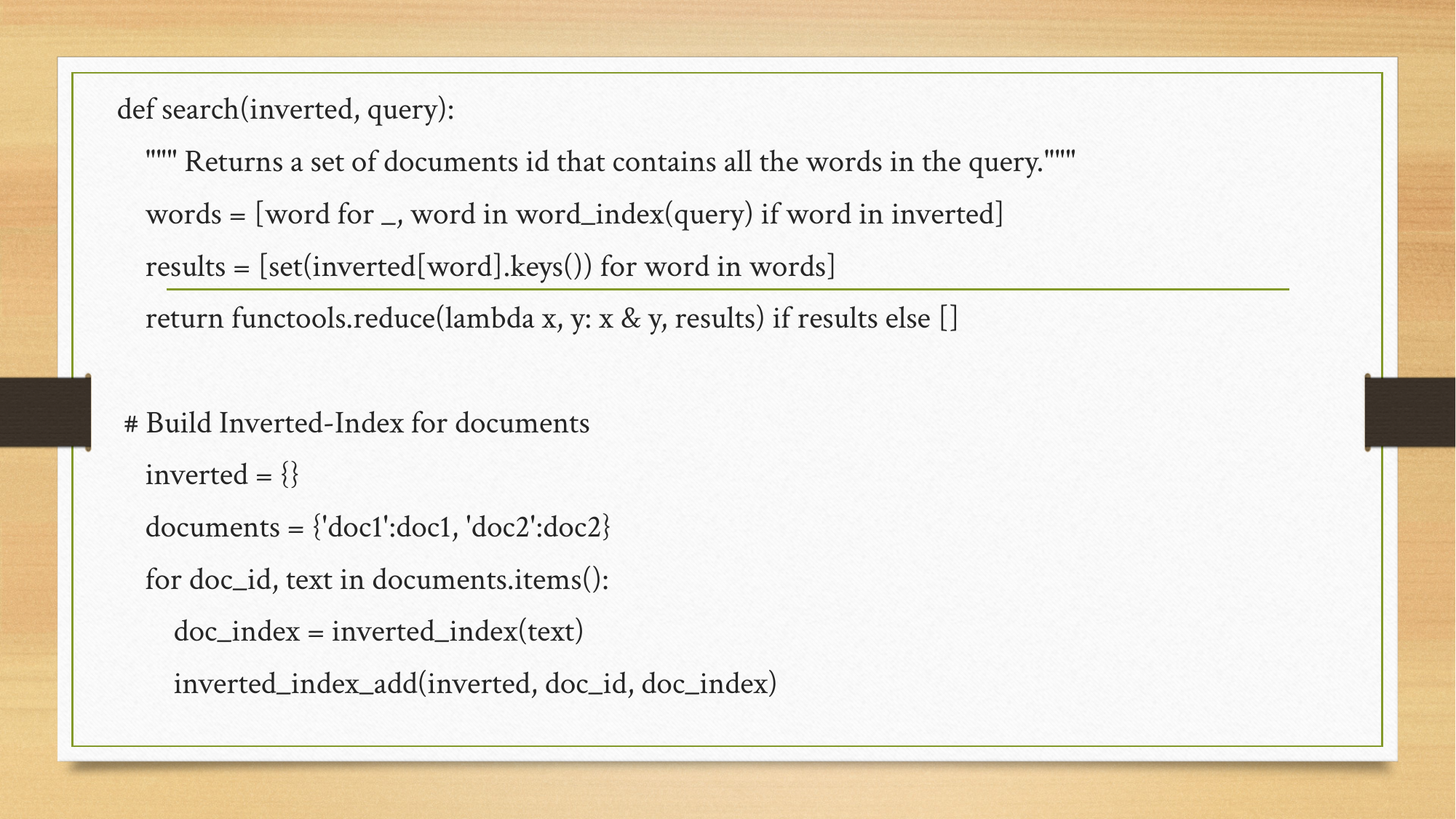

def search(inverted, query):
    """ Returns a set of documents id that contains all the words in the query."""
    words = [word for _, word in word_index(query) if word in inverted]
    results = [set(inverted[word].keys()) for word in words]
    return functools.reduce(lambda x, y: x & y, results) if results else []

 # Build Inverted-Index for documents
    inverted = {}
    documents = {'doc1':doc1, 'doc2':doc2}
    for doc_id, text in documents.items():
        doc_index = inverted_index(text)
        inverted_index_add(inverted, doc_id, doc_index)